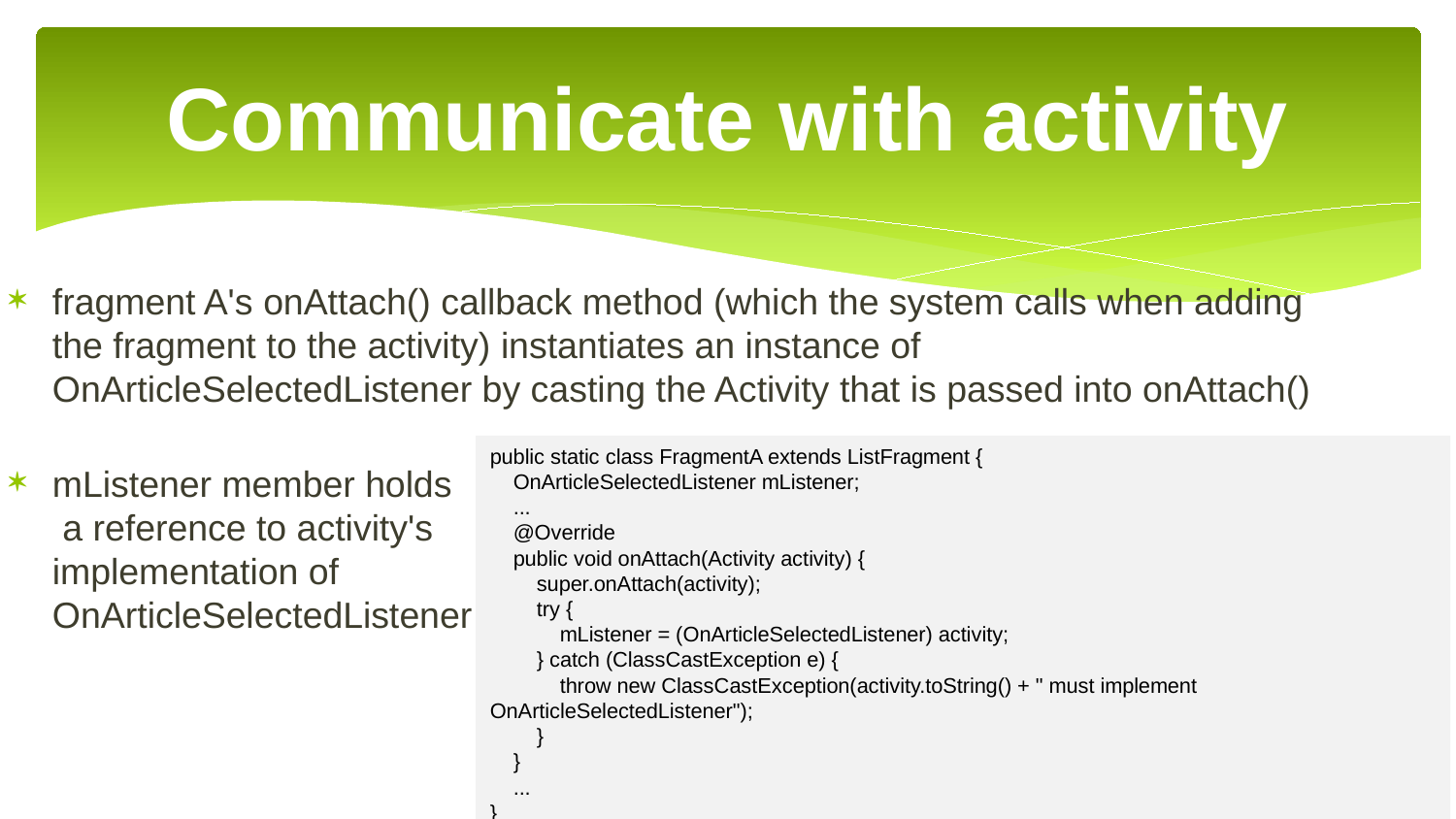

# Communicate with activity
fragment A's onAttach() callback method (which the system calls when adding the fragment to the activity) instantiates an instance of OnArticleSelectedListener by casting the Activity that is passed into onAttach()
mListener member holds
 a reference to activity's
implementation of
OnArticleSelectedListener
public static class FragmentA extends ListFragment {
    OnArticleSelectedListener mListener;
    ...
    @Override
    public void onAttach(Activity activity) {
        super.onAttach(activity);
        try {
            mListener = (OnArticleSelectedListener) activity;
        } catch (ClassCastException e) {
            throw new ClassCastException(activity.toString() + " must implement OnArticleSelectedListener");
        }
    }
    ...
}